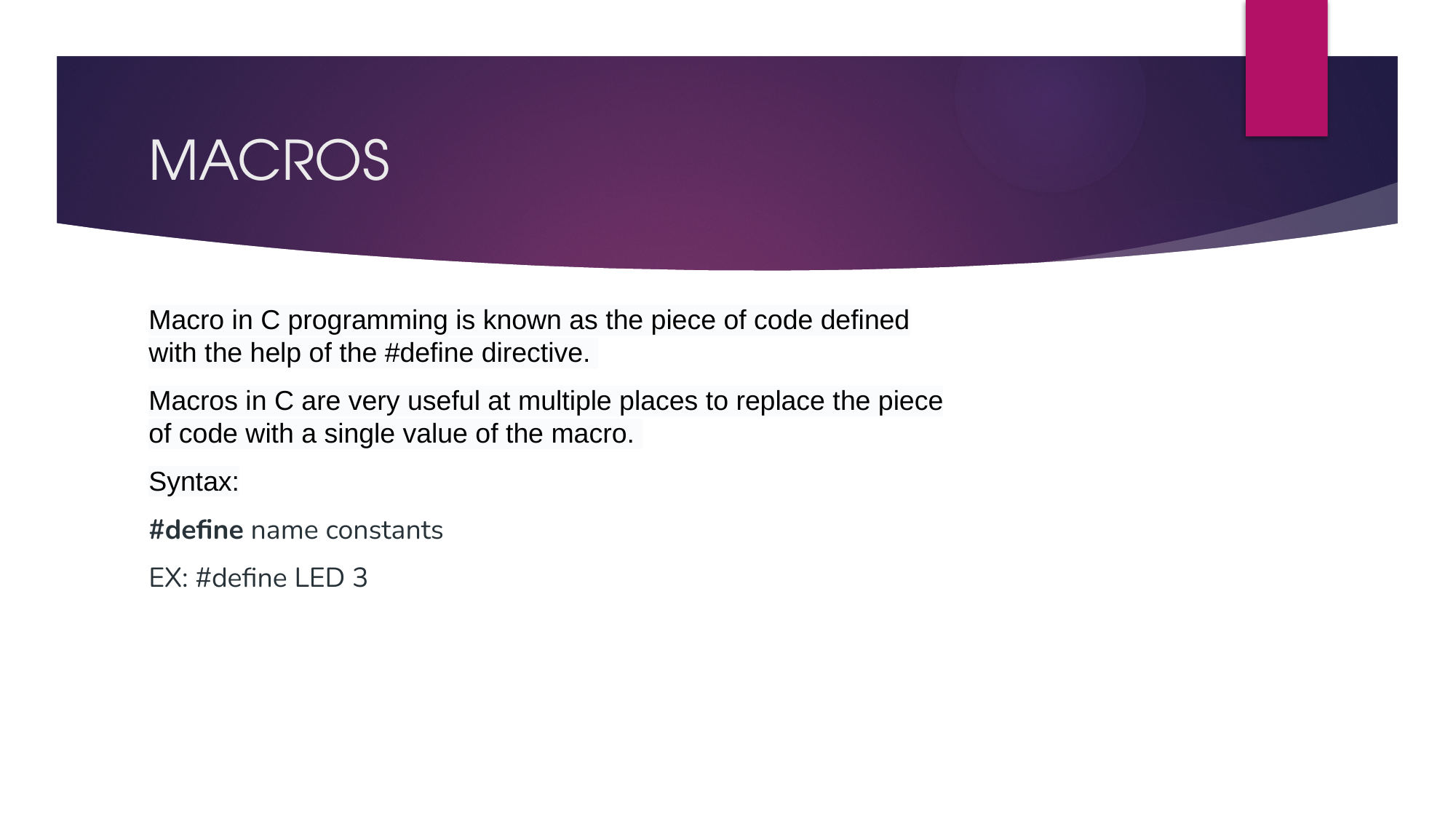

# MACROS
Macro in C programming is known as the piece of code defined with the help of the #define directive.
Macros in C are very useful at multiple places to replace the piece of code with a single value of the macro.
Syntax:
#define name constants
EX: #define LED 3